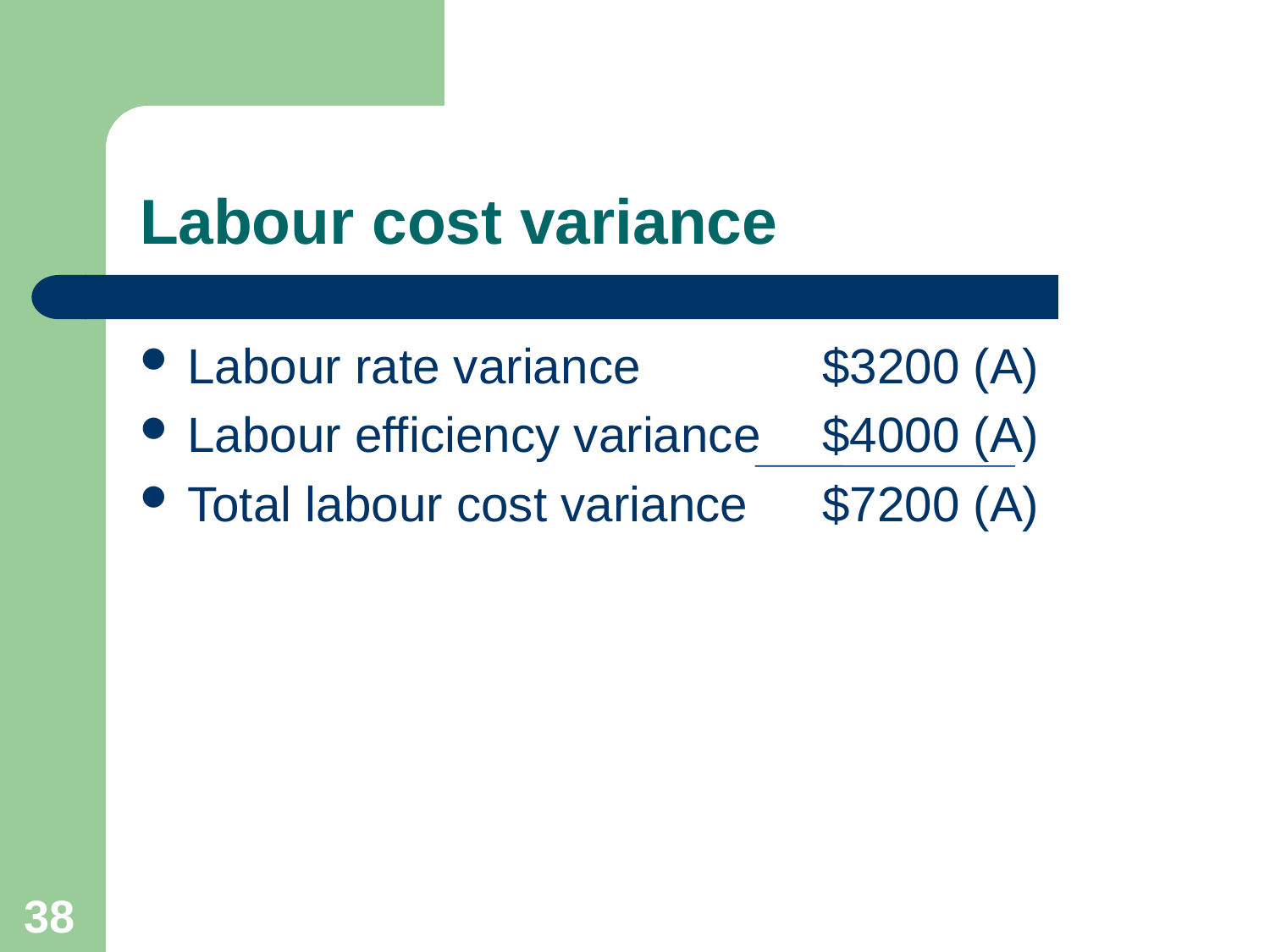

# Labour cost variance
Labour rate variance		$3200 (A)
Labour efficiency variance	$4000 (A)
Total labour cost variance	$7200 (A)

38